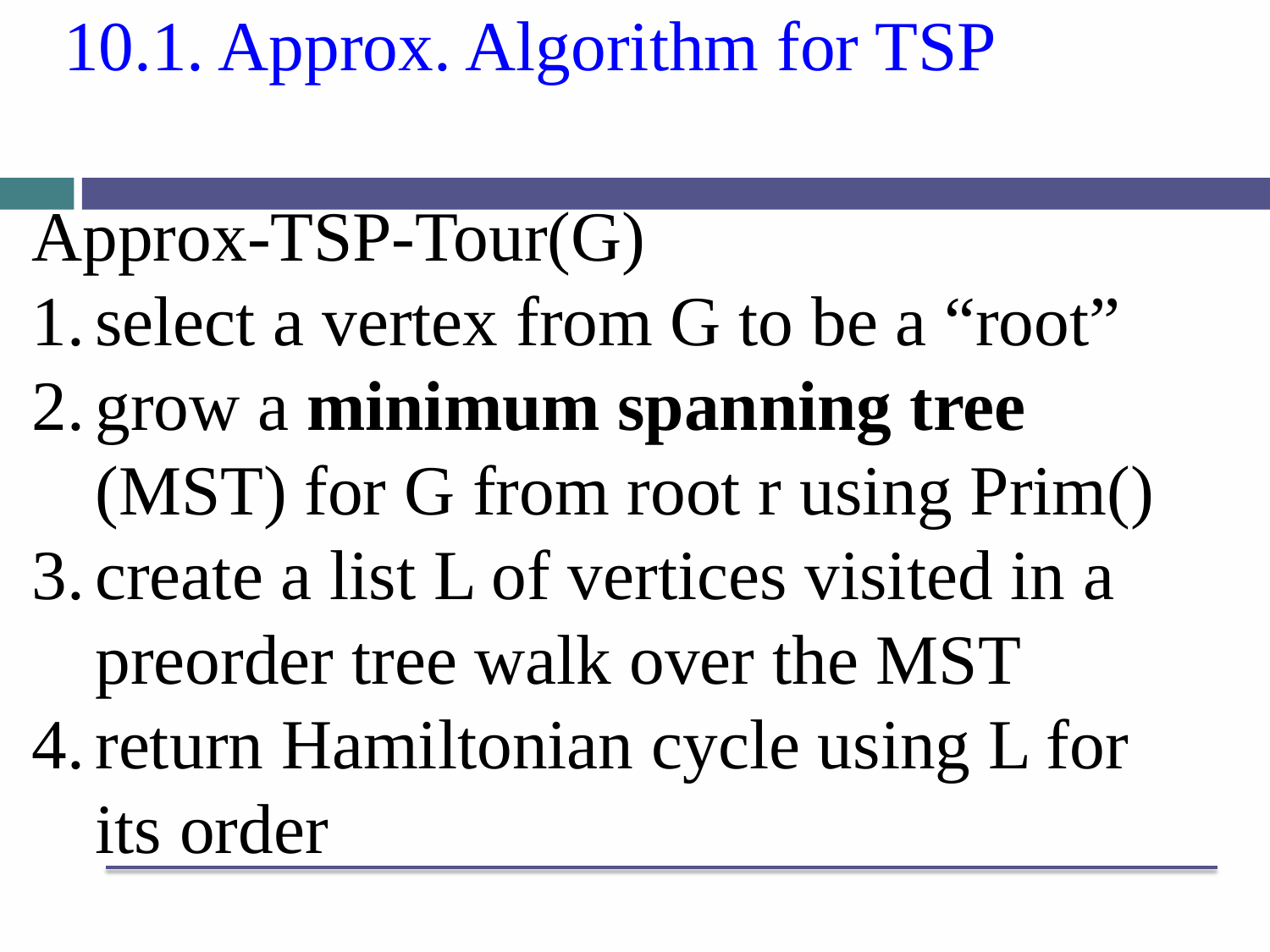

# 10.1. Approx. Algorithm for TSP
Approx-TSP-Tour(G)
select a vertex from G to be a “root”
grow a minimum spanning tree (MST) for G from root r using Prim()
create a list L of vertices visited in a preorder tree walk over the MST
return Hamiltonian cycle using L for its order

Time complexity: O(V log V).